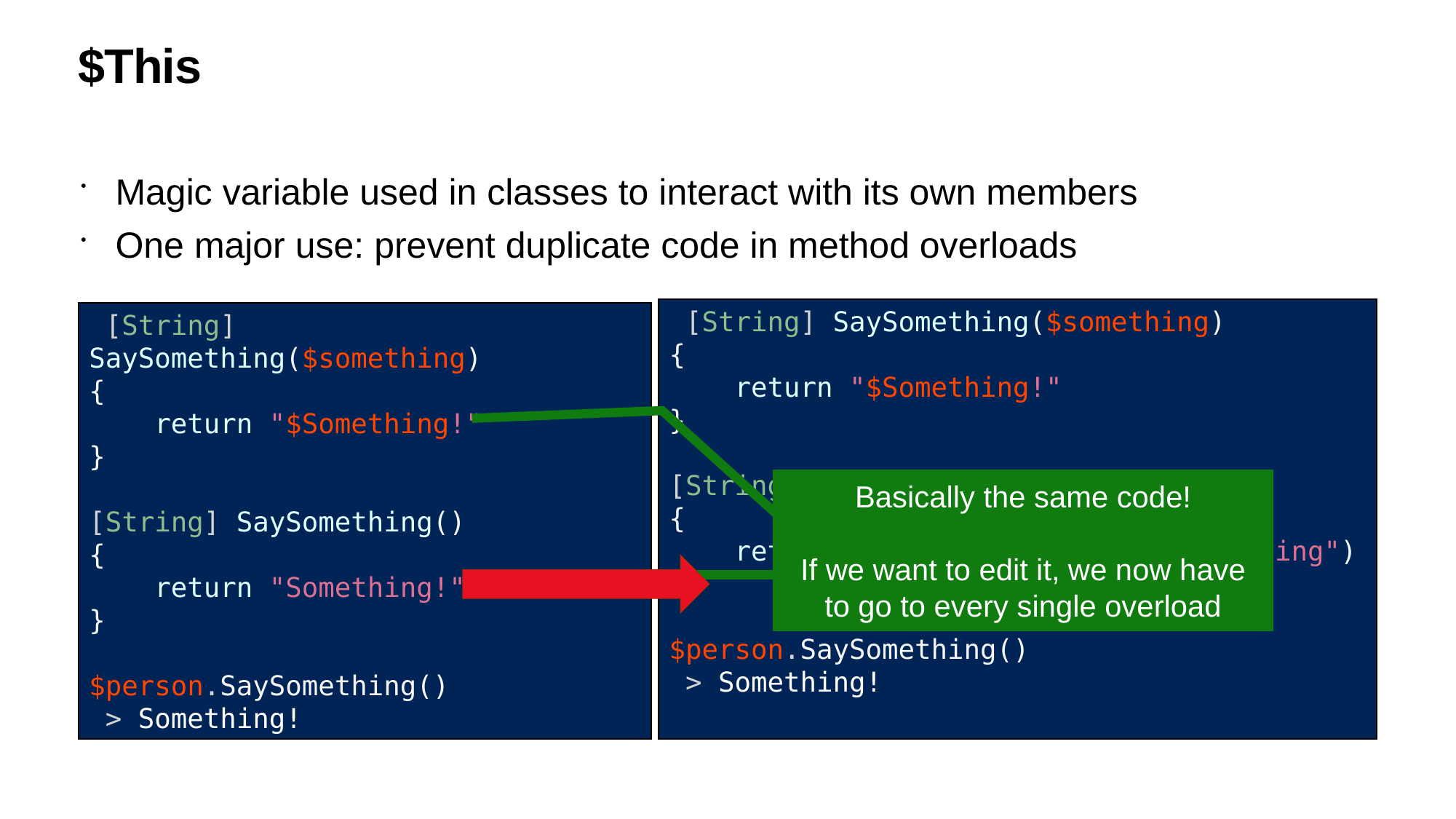

# $This
Magic variable used in classes to interact with its own members
One major use: prevent duplicate code in method overloads
 [String] SaySomething($something)
{
    return "$Something!"
}

[String] SaySomething()
{
    return $this.SaySomething("Something")
}

$person.SaySomething()
 > Something!

 [String] SaySomething($something)
{
    return "$Something!"
}

[String] SaySomething()
{
    return "Something!"
}

$person.SaySomething()
 > Something!
Basically the same code!

If we want to edit it, we now have to go to every single overload